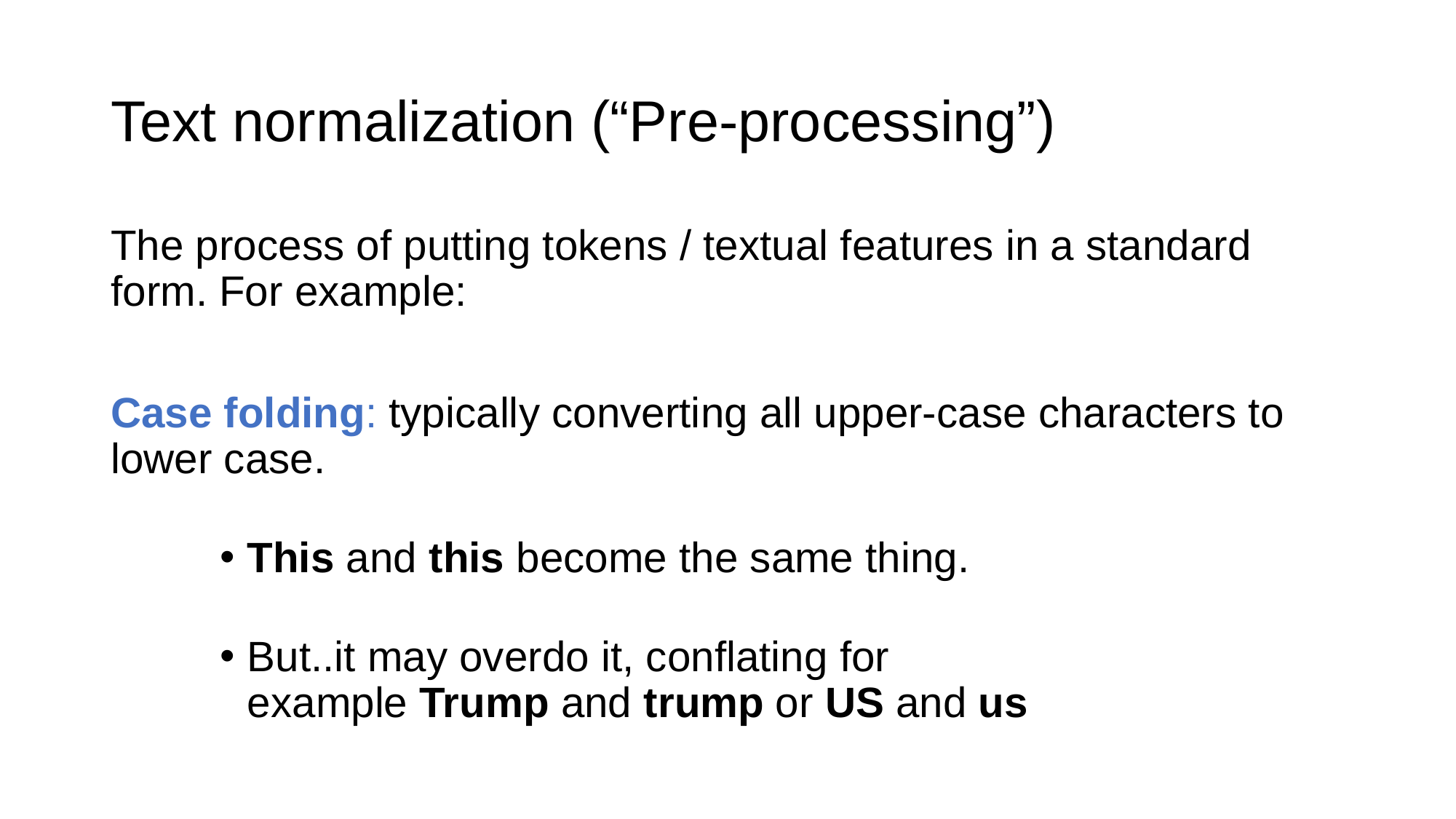

# Text normalization (“Pre-processing”)
The process of putting tokens / textual features in a standard form. For example:

Case folding: typically converting all upper-case characters to lower case.
This and this become the same thing.
But..it may overdo it, conflating for example Trump and trump or US and us